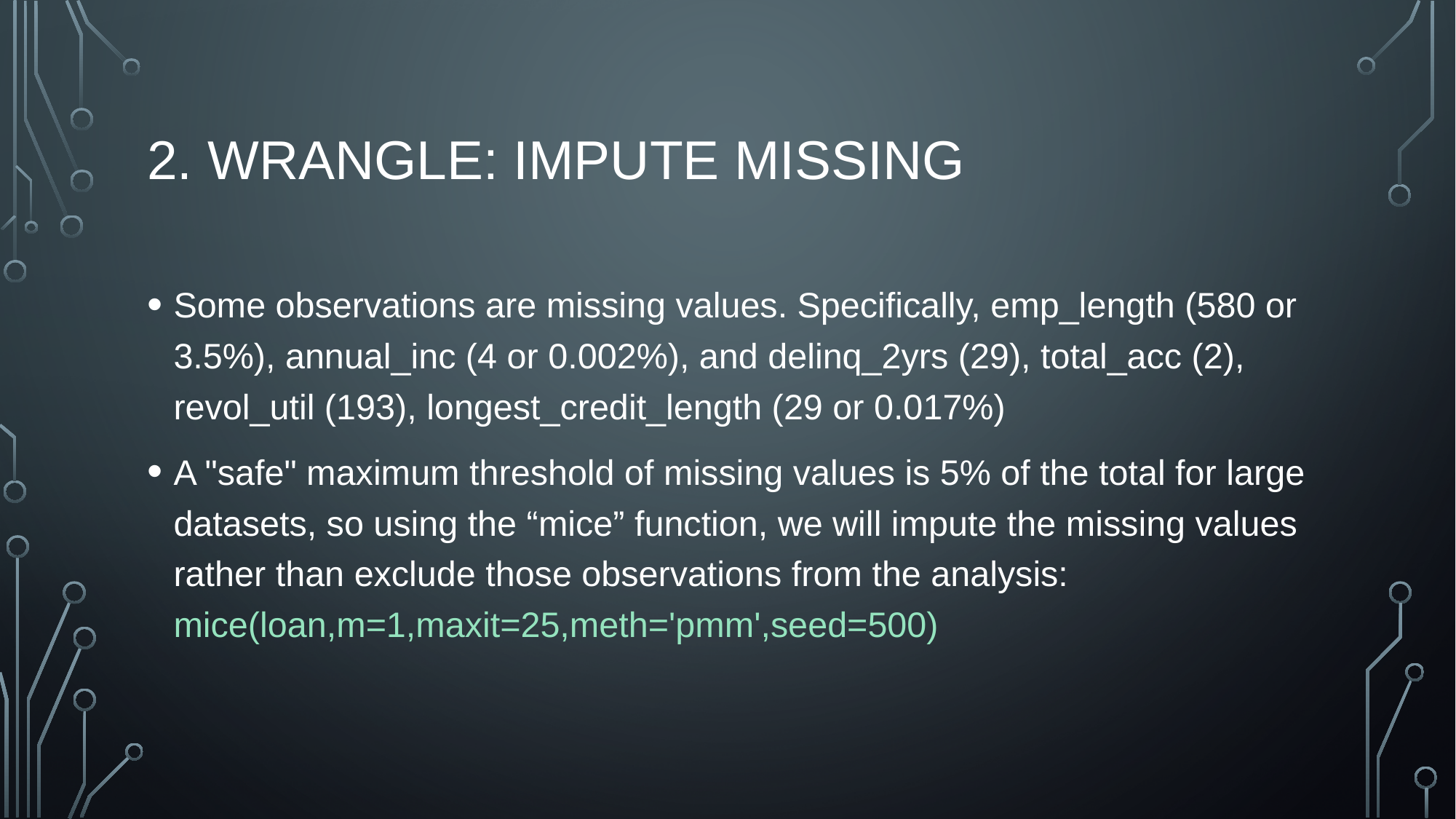

# 2. Wrangle: Impute Missing
Some observations are missing values. Specifically, emp_length (580 or 3.5%), annual_inc (4 or 0.002%), and delinq_2yrs (29), total_acc (2), revol_util (193), longest_credit_length (29 or 0.017%)
A "safe" maximum threshold of missing values is 5% of the total for large datasets, so using the “mice” function, we will impute the missing values rather than exclude those observations from the analysis:
mice(loan,m=1,maxit=25,meth='pmm',seed=500)